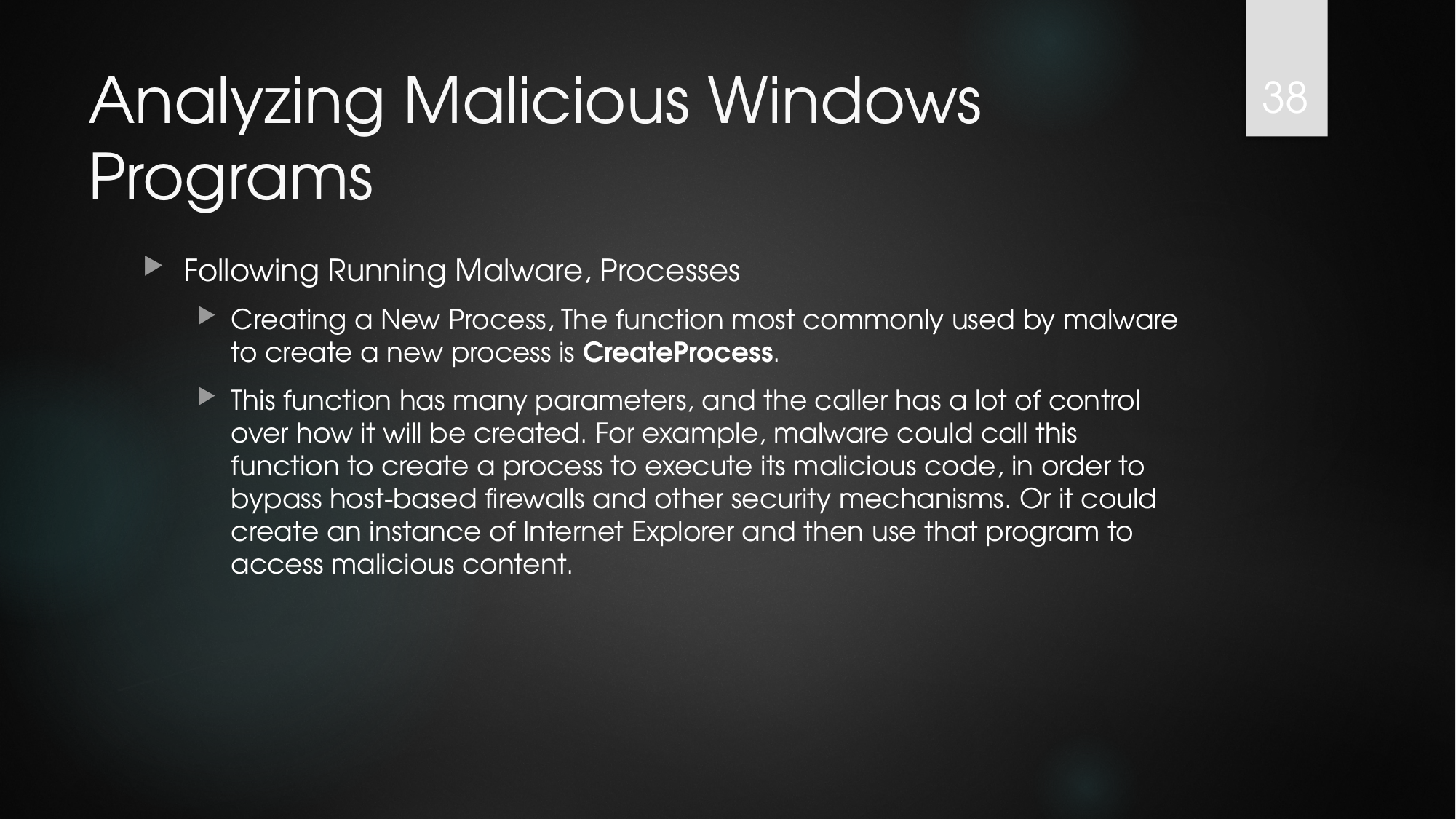

38
# Analyzing Malicious Windows Programs
Following Running Malware, Processes
Creating a New Process, The function most commonly used by malware to create a new process is CreateProcess.
This function has many parameters, and the caller has a lot of control over how it will be created. For example, malware could call this function to create a process to execute its malicious code, in order to bypass host-based firewalls and other security mechanisms. Or it could create an instance of Internet Explorer and then use that program to access malicious content.